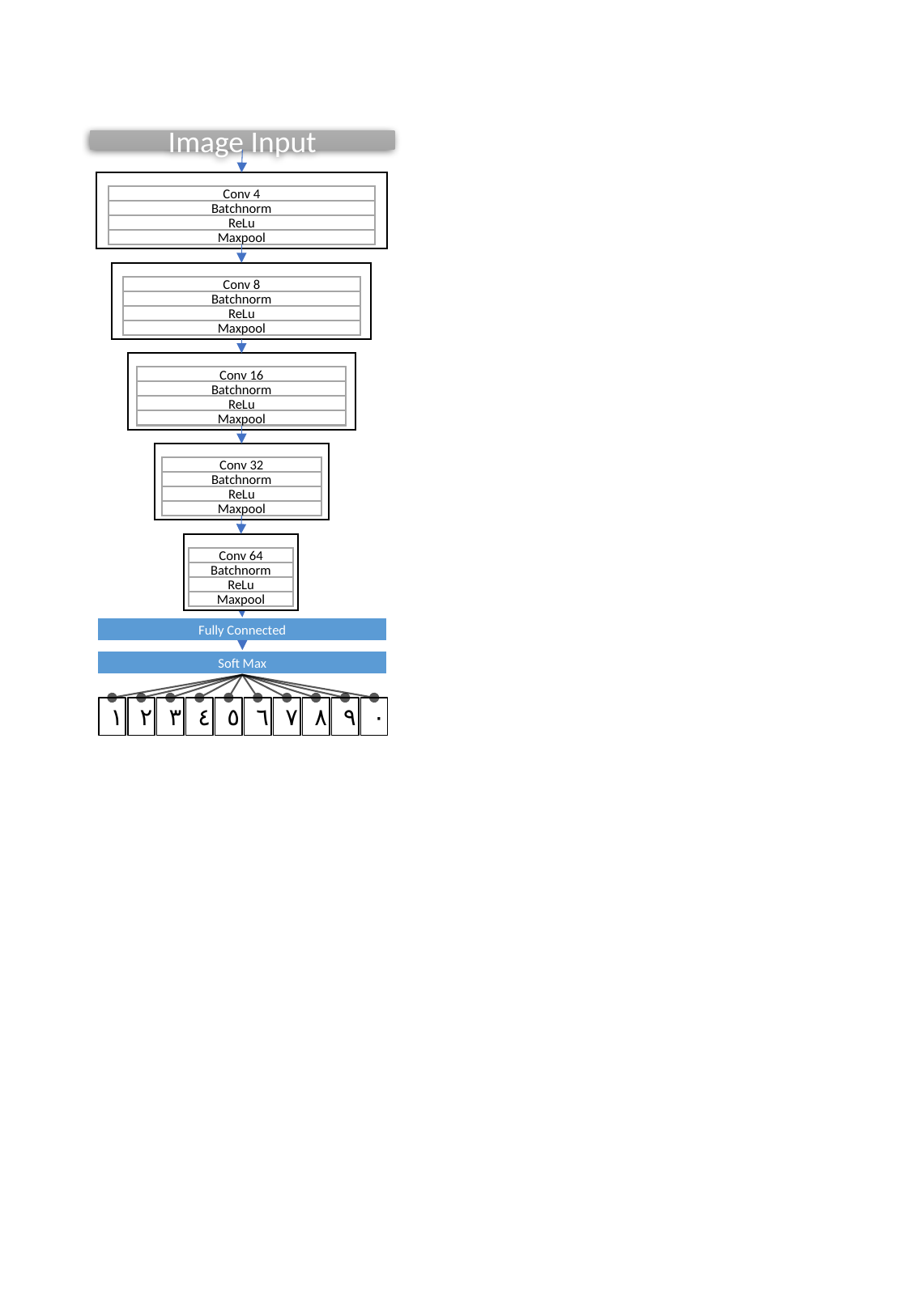

Image Input

Conv 4
Batchnorm
ReLu
Maxpool

Conv 8
Batchnorm
ReLu
Maxpool

Conv 16
Batchnorm
ReLu
Maxpool

Conv 32
Batchnorm
ReLu
Maxpool

Conv 64
Batchnorm
ReLu
Maxpool
Fully Connected
Soft Max
١
٢
٣
٤
٥
٦
٧
٨
٩
٠